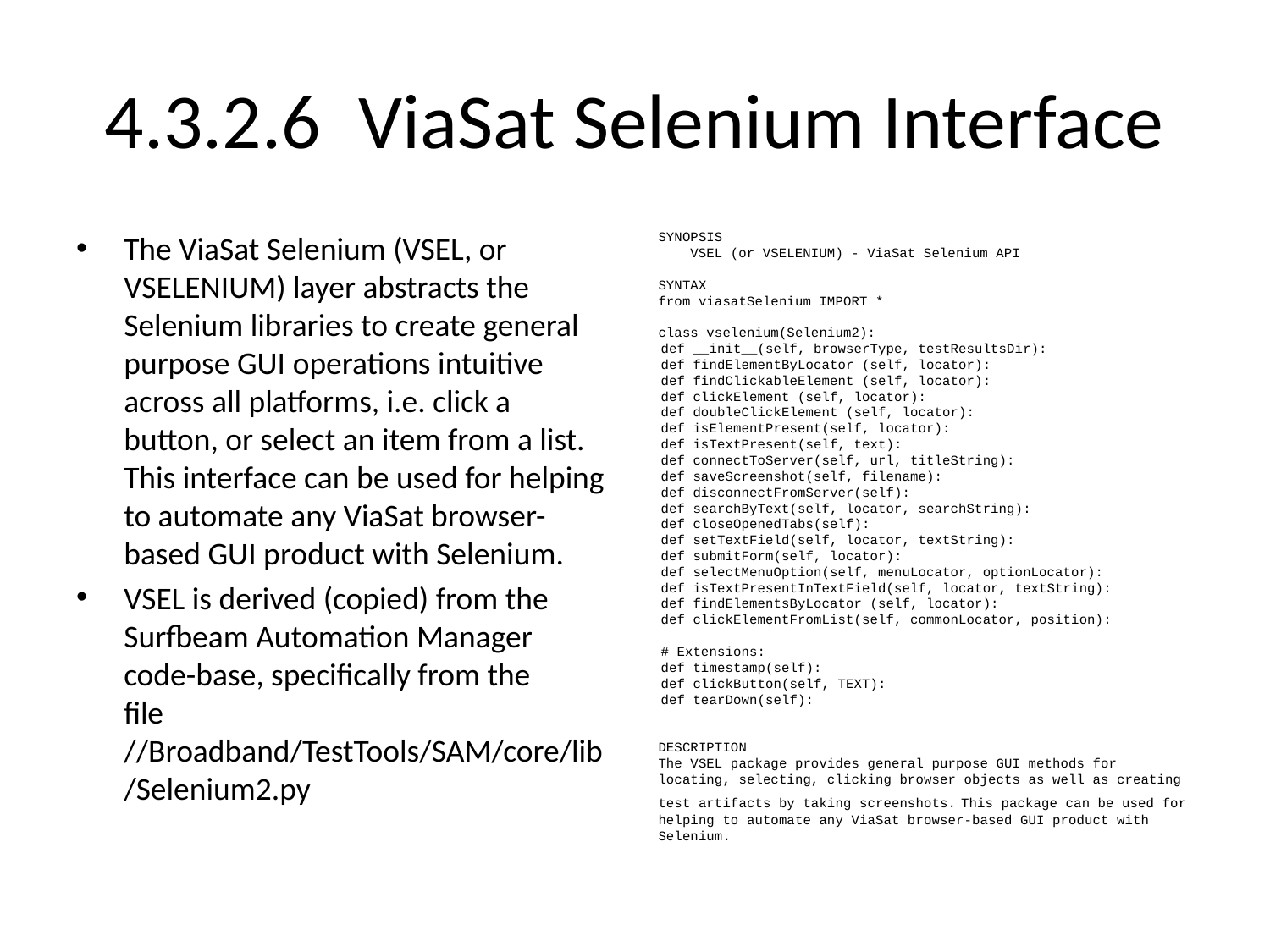

# 4.3.2.6	ViaSat Selenium Interface
The ViaSat Selenium (VSEL, or VSELENIUM) layer abstracts the Selenium libraries to create general purpose GUI operations intuitive across all platforms, i.e. click a button, or select an item from a list. This interface can be used for helping to automate any ViaSat browser-based GUI product with Selenium.
VSEL is derived (copied) from the Surfbeam Automation Manager code-base, specifically from the file //Broadband/TestTools/SAM/core/lib/Selenium2.py
SYNOPSIS
    VSEL (or VSELENIUM) - ViaSat Selenium API

SYNTAX
from viasatSelenium IMPORT *

class vselenium(Selenium2):
def __init__(self, browserType, testResultsDir):
def findElementByLocator (self, locator):
def findClickableElement (self, locator):
def clickElement (self, locator):
def doubleClickElement (self, locator):
def isElementPresent(self, locator):
def isTextPresent(self, text):
def connectToServer(self, url, titleString):
def saveScreenshot(self, filename):
def disconnectFromServer(self):
def searchByText(self, locator, searchString):
def closeOpenedTabs(self):
def setTextField(self, locator, textString):
def submitForm(self, locator):
def selectMenuOption(self, menuLocator, optionLocator):
def isTextPresentInTextField(self, locator, textString):
def findElementsByLocator (self, locator):
def clickElementFromList(self, commonLocator, position):

# Extensions:
def timestamp(self):
def clickButton(self, TEXT):
def tearDown(self):

DESCRIPTION
The VSEL package provides general purpose GUI methods for locating, selecting, clicking browser objects as well as creating test artifacts by taking screenshots. This package can be used for helping to automate any ViaSat browser-based GUI product with Selenium.